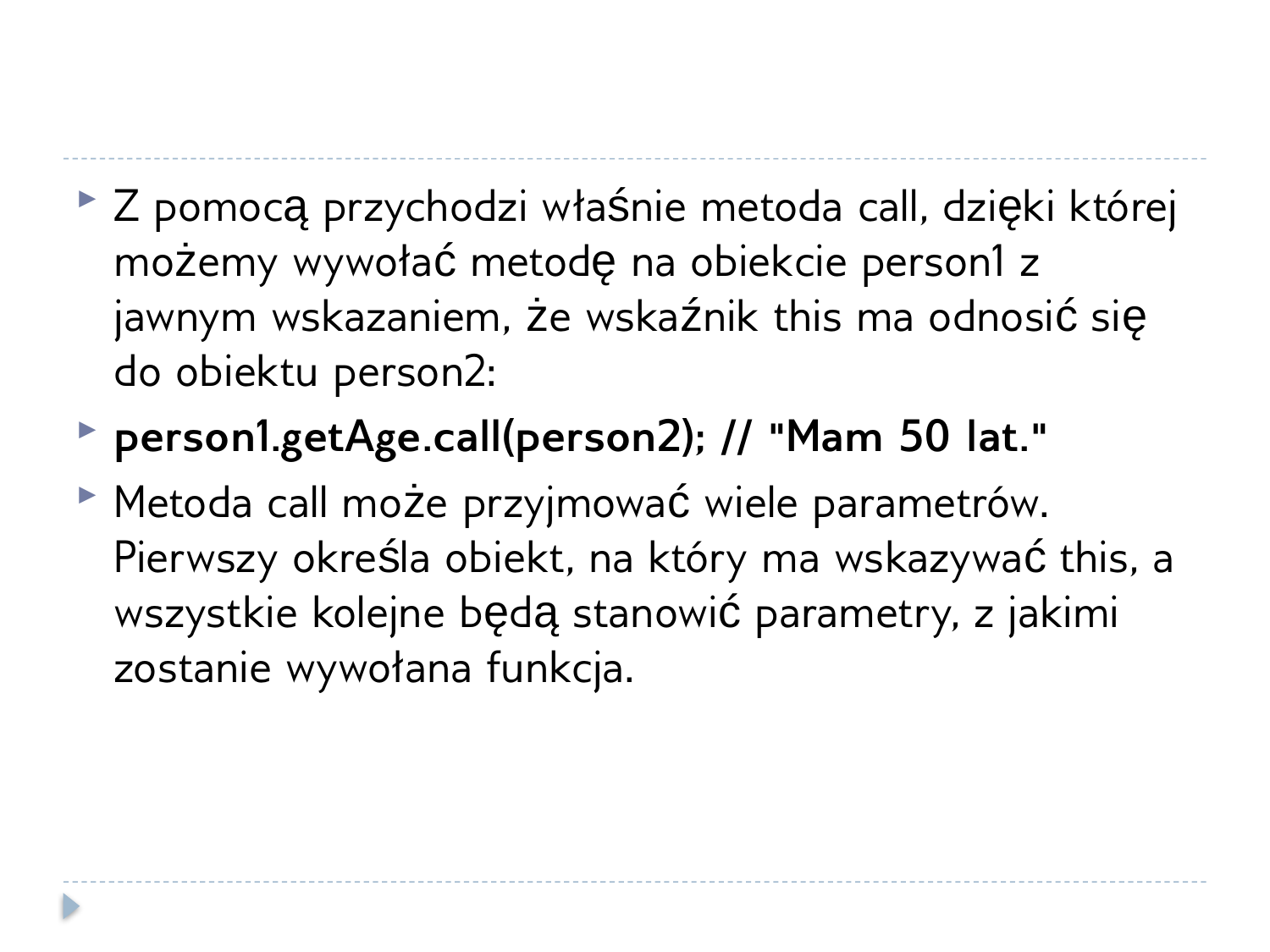

#
Z pomocą przychodzi właśnie metoda call, dzięki której możemy wywołać metodę na obiekcie person1 z jawnym wskazaniem, że wskaźnik this ma odnosić się do obiektu person2:
person1.getAge.call(person2); // "Mam 50 lat."
Metoda call może przyjmować wiele parametrów. Pierwszy określa obiekt, na który ma wskazywać this, a wszystkie kolejne będą stanowić parametry, z jakimi zostanie wywołana funkcja.